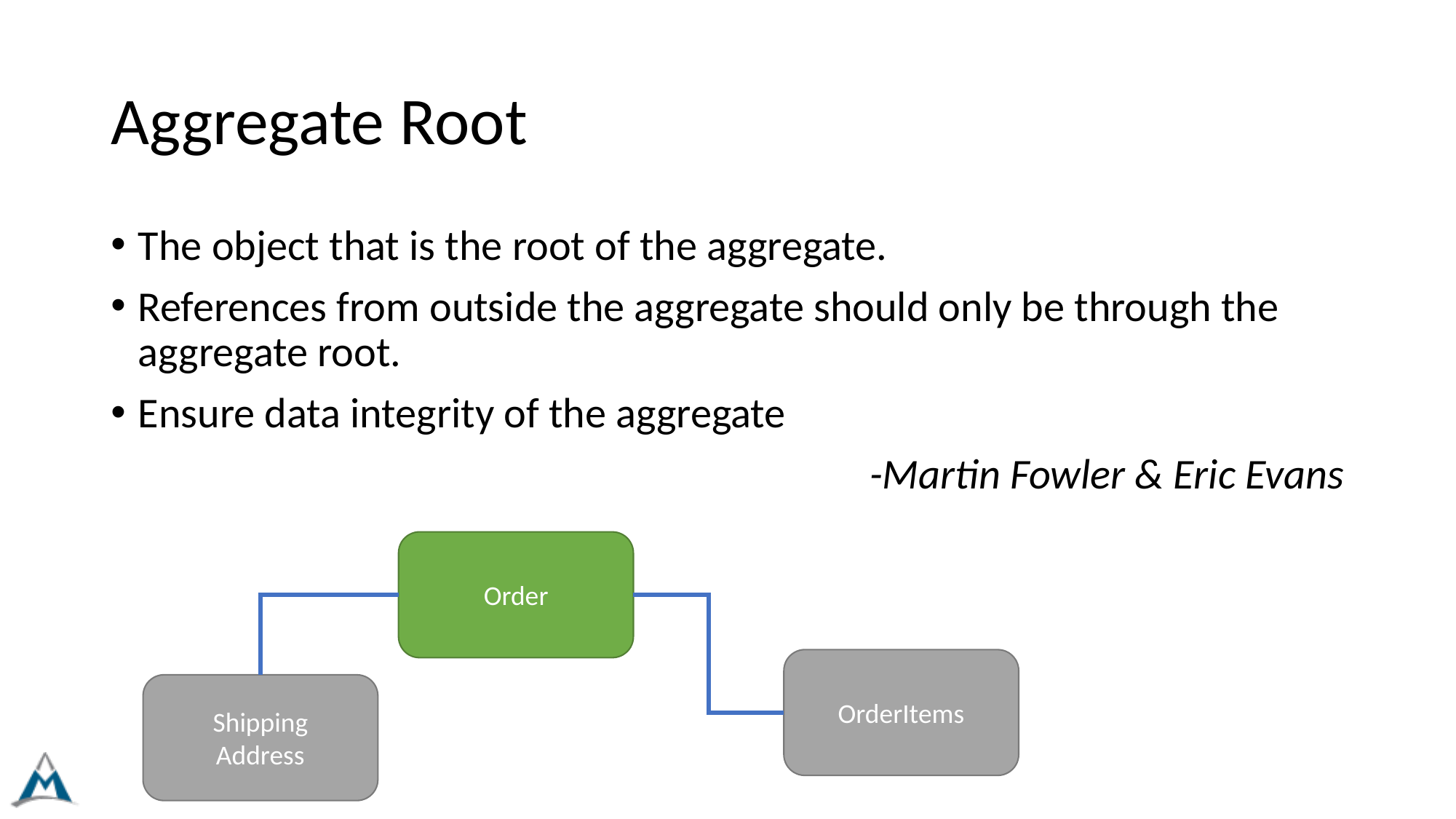

# Aggregate Root
The object that is the root of the aggregate.
References from outside the aggregate should only be through the aggregate root.
Ensure data integrity of the aggregate
-Martin Fowler & Eric Evans
Order
OrderItems
Shipping
Address